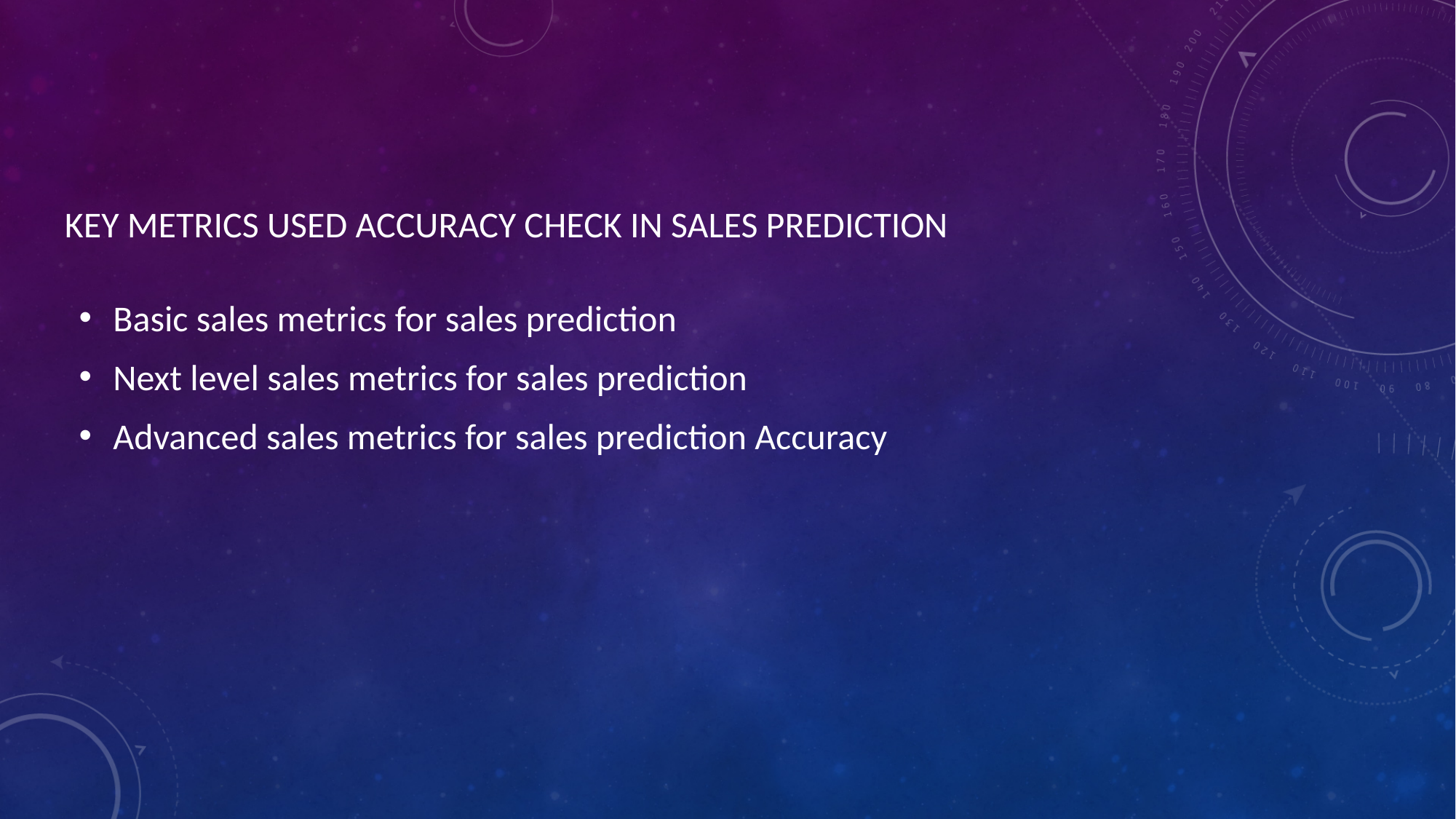

# Key Metrics used accuracy check in sales prediction
Basic sales metrics for sales prediction
Next level sales metrics for sales prediction
Advanced sales metrics for sales prediction Accuracy